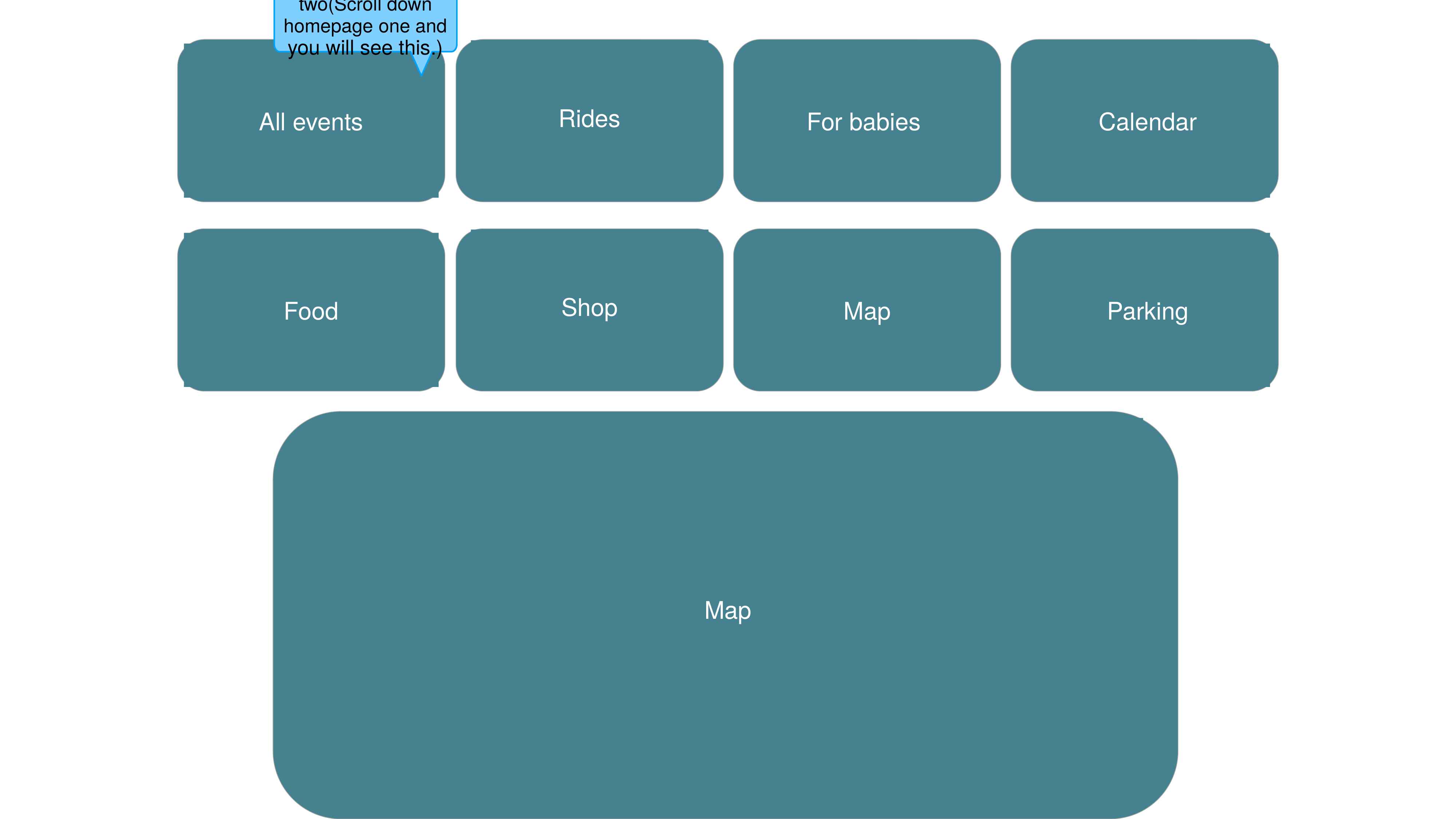

Homepage two(Scroll down homepage one and you will see this.)

Rides

For babies

Calendar

All events

Shop

Map

Parking

Food

Map